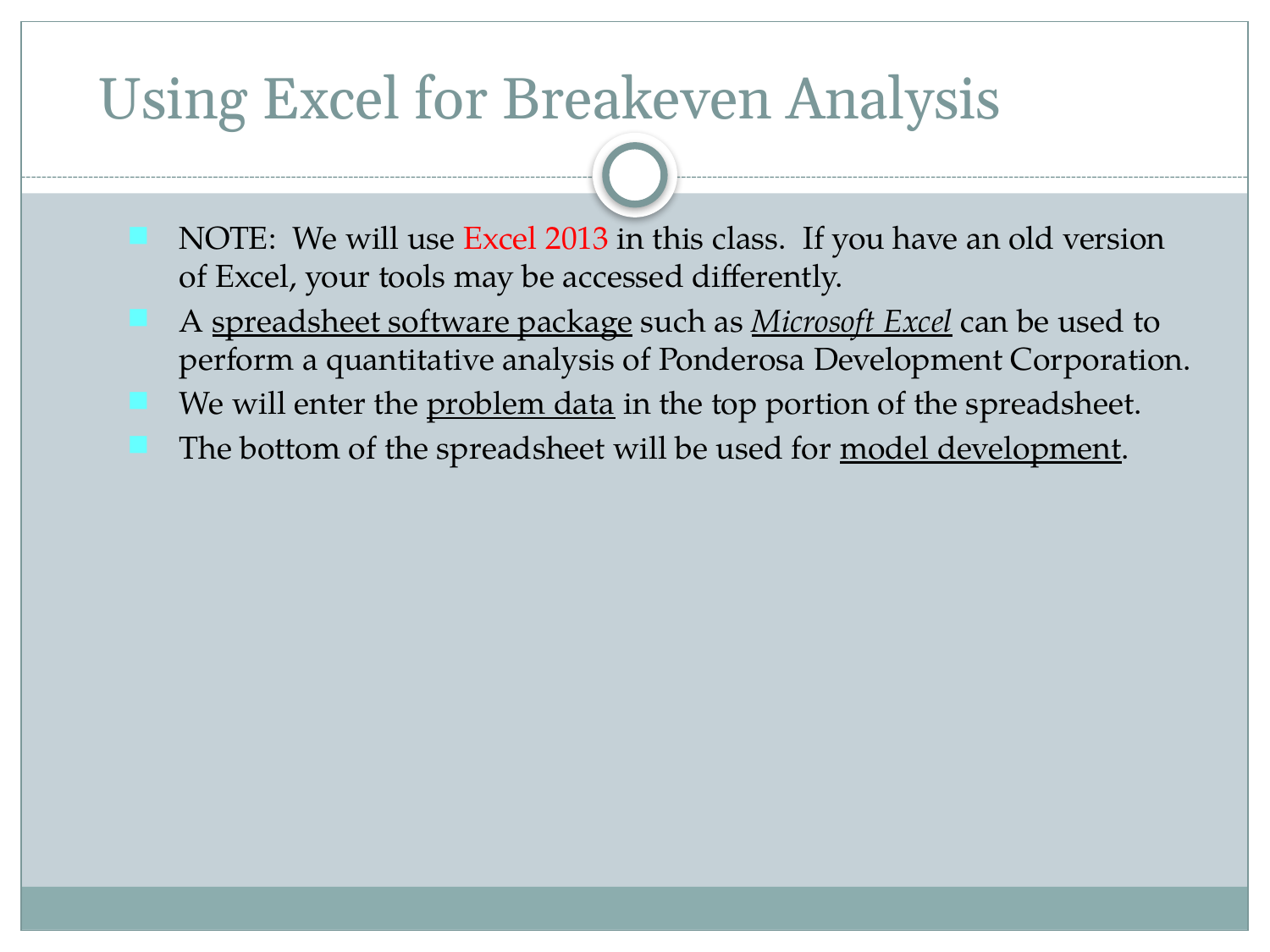

# Using Excel for Breakeven Analysis
NOTE:  We will use Excel 2013 in this class.  If you have an old version of Excel, your tools may be accessed differently.
A spreadsheet software package such as Microsoft Excel can be used to perform a quantitative analysis of Ponderosa Development Corporation.
We will enter the problem data in the top portion of the spreadsheet.
The bottom of the spreadsheet will be used for model development.